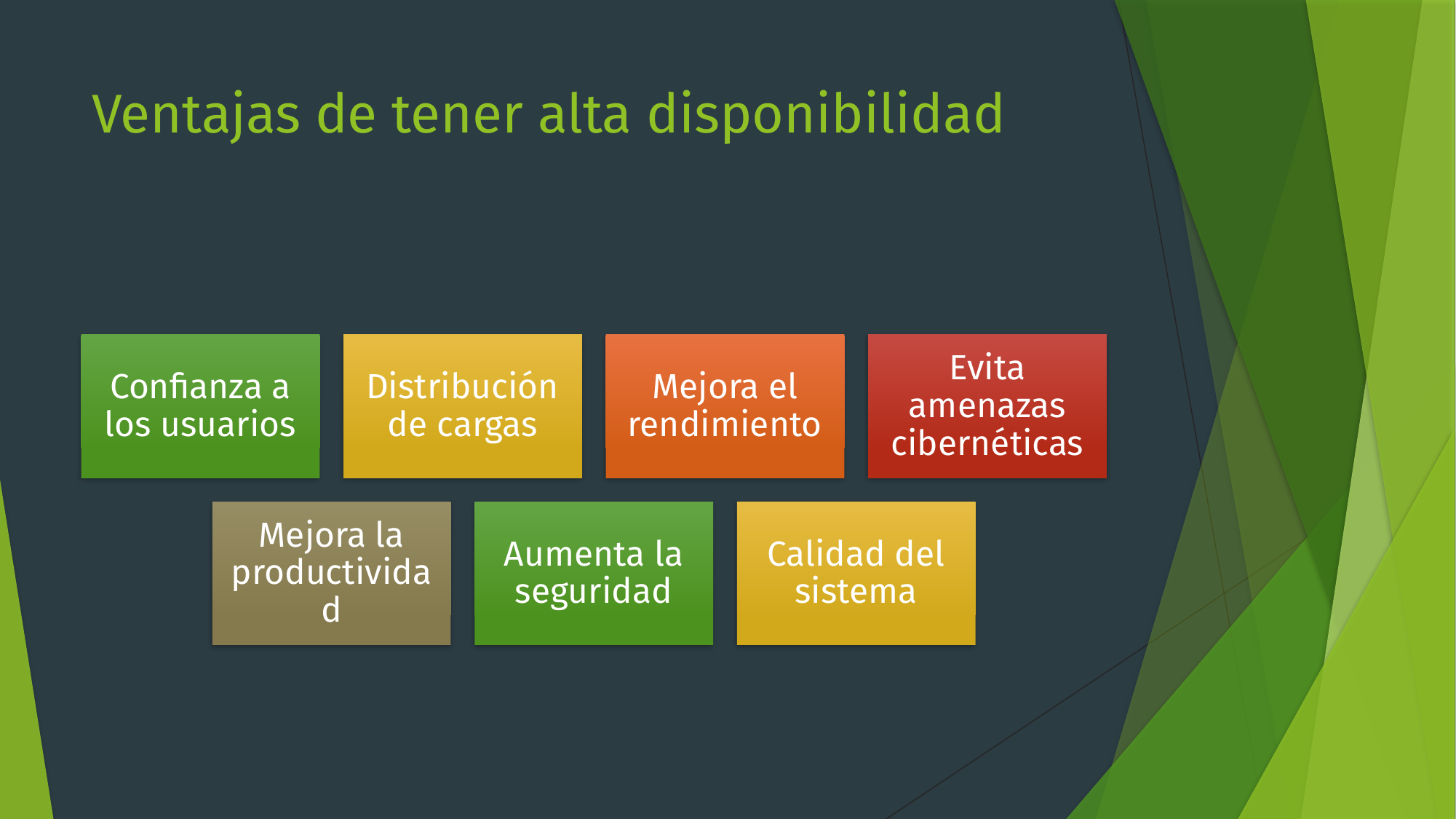

# Ventajas de tener alta disponibilidad
Confianza a los usuarios
Distribución de cargas
Mejora el rendimiento
Evita amenazas cibernéticas
Mejora la productividad
Aumenta la seguridad
Calidad del sistema